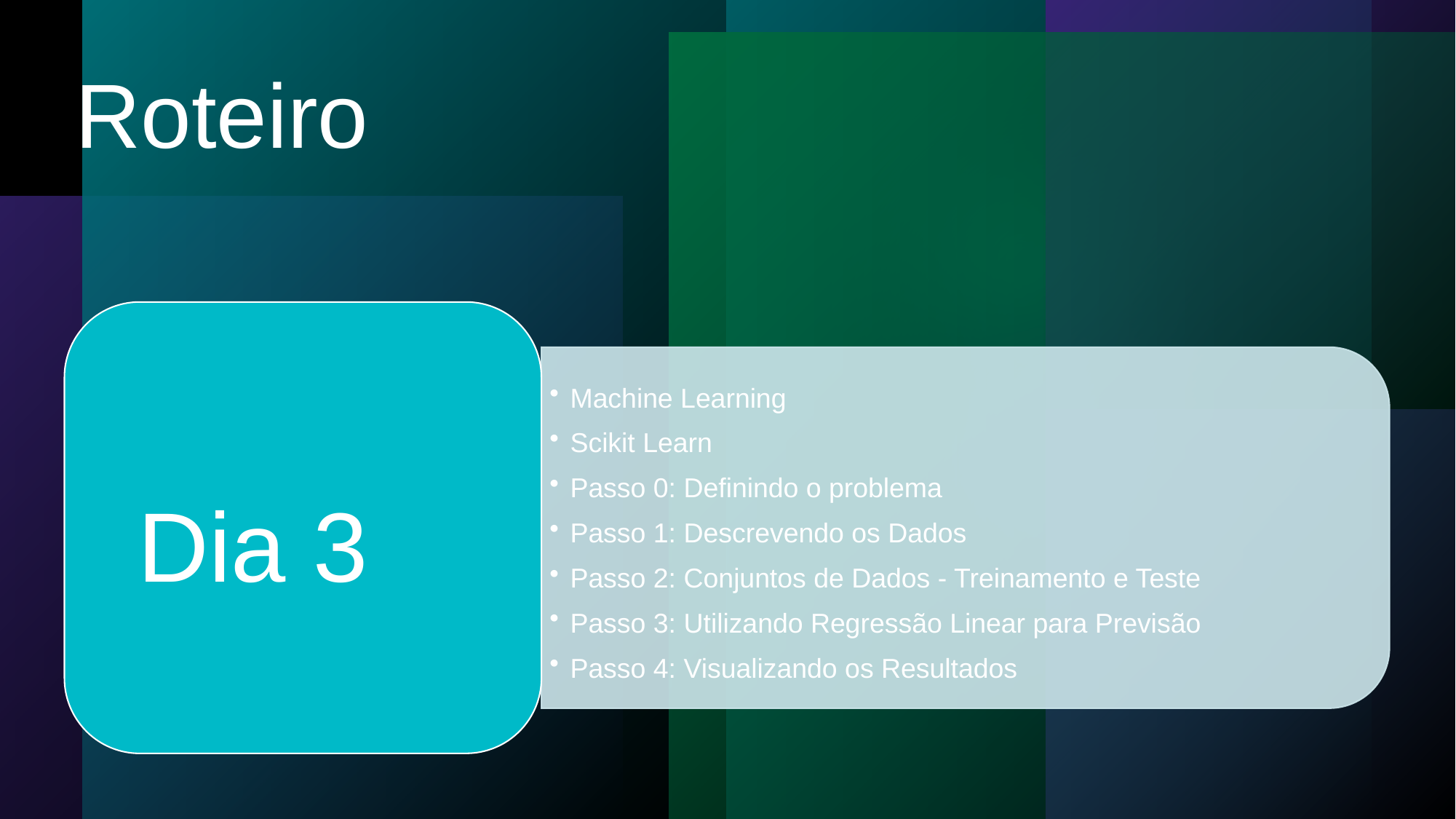

# Roteiro

Machine Learning
Scikit Learn
Passo 0: Definindo o problema
Passo 1: Descrevendo os Dados
Passo 2: Conjuntos de Dados - Treinamento e Teste
Passo 3: Utilizando Regressão Linear para Previsão
Passo 4: Visualizando os Resultados
Dia 3